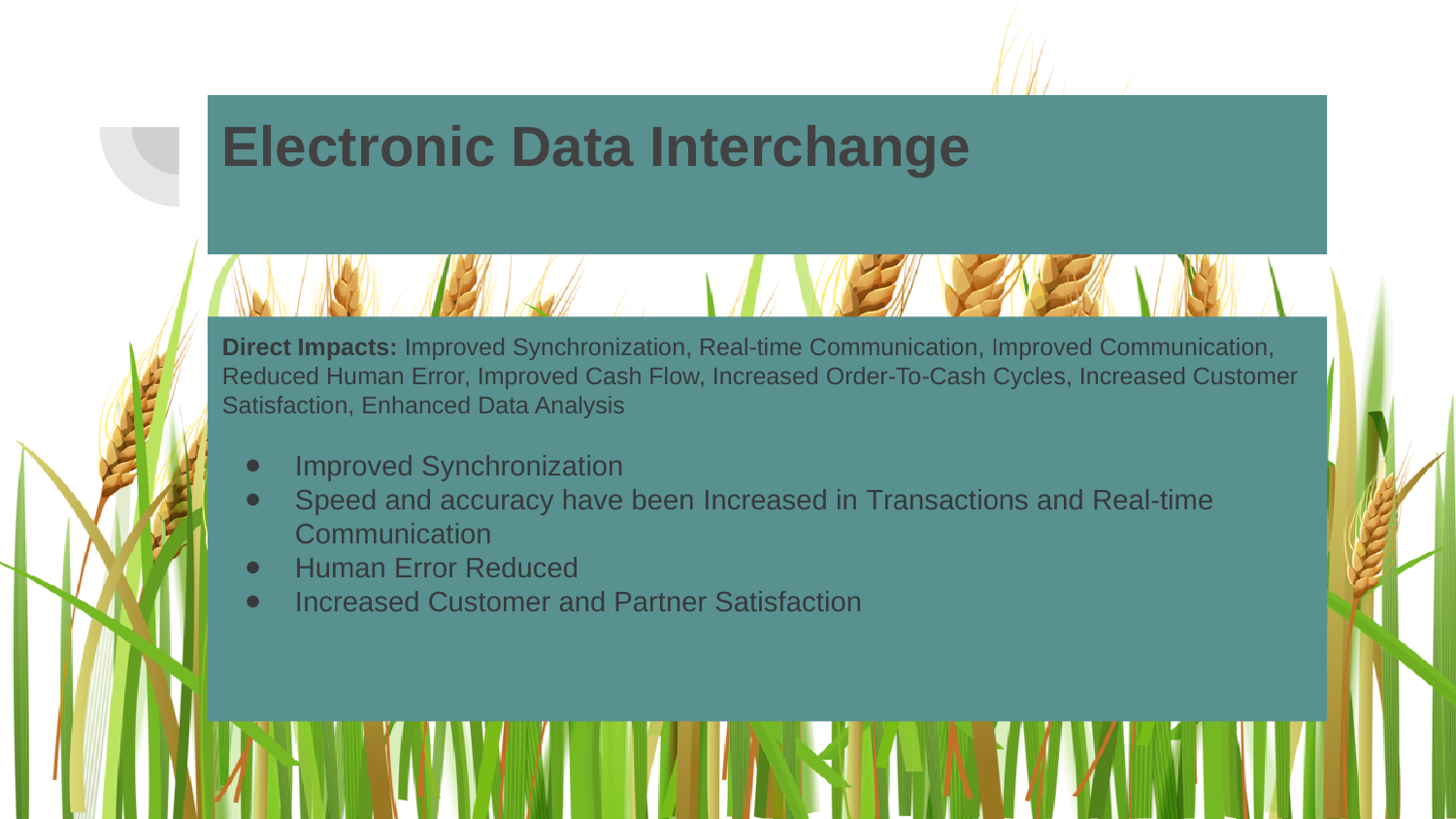

# Electronic Data Interchange
Direct Impacts: Improved Synchronization, Real-time Communication, Improved Communication, Reduced Human Error, Improved Cash Flow, Increased Order-To-Cash Cycles, Increased Customer Satisfaction, Enhanced Data Analysis

Improved Synchronization
Speed and accuracy have been Increased in Transactions and Real-time Communication
Human Error Reduced
Increased Customer and Partner Satisfaction